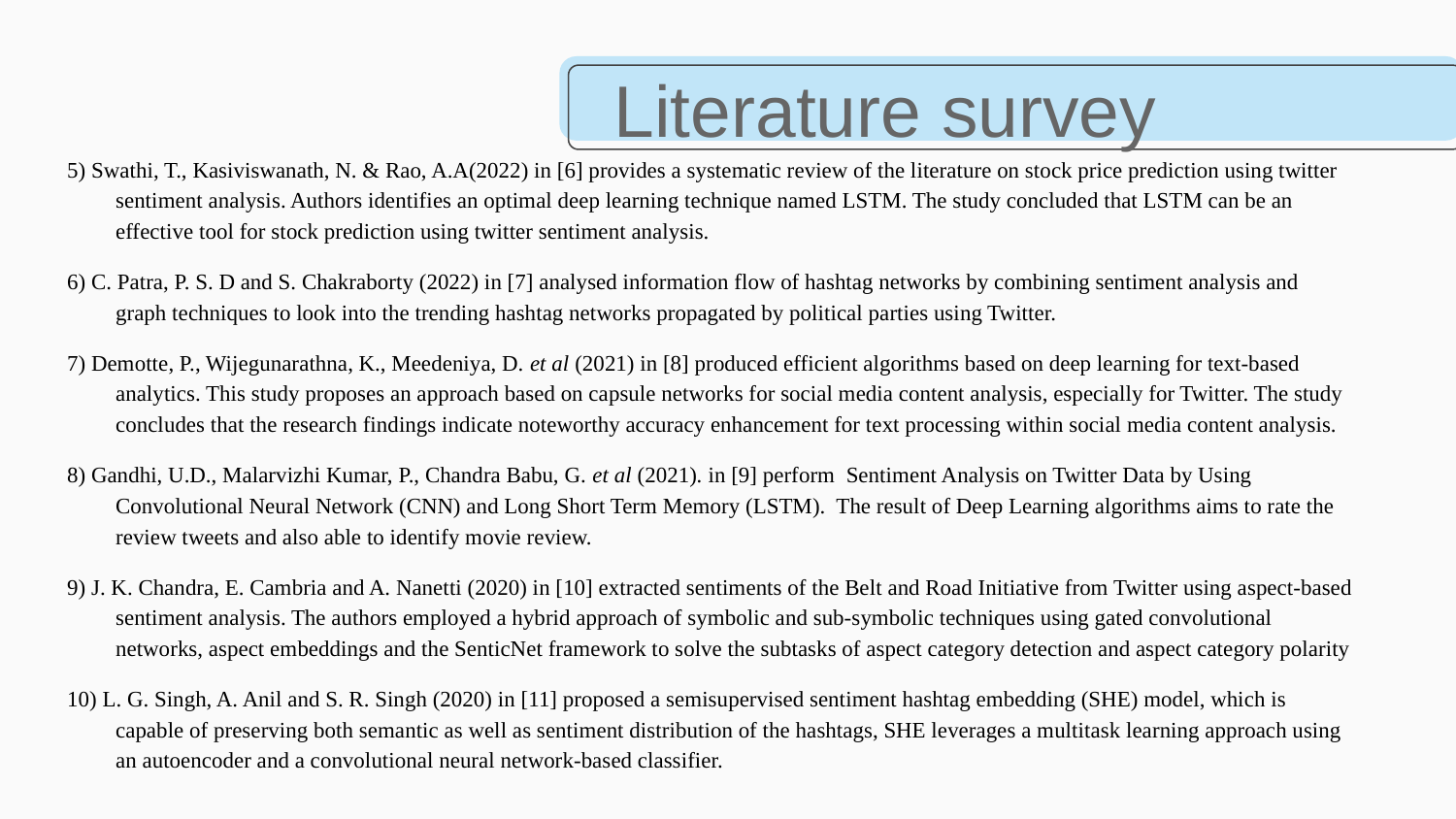

Literature survey
5) Swathi, T., Kasiviswanath, N. & Rao, A.A(2022) in [6] provides a systematic review of the literature on stock price prediction using twitter sentiment analysis. Authors identifies an optimal deep learning technique named LSTM. The study concluded that LSTM can be an effective tool for stock prediction using twitter sentiment analysis.
6) C. Patra, P. S. D and S. Chakraborty (2022) in [7] analysed information flow of hashtag networks by combining sentiment analysis and graph techniques to look into the trending hashtag networks propagated by political parties using Twitter.
7) Demotte, P., Wijegunarathna, K., Meedeniya, D. et al (2021) in [8] produced efficient algorithms based on deep learning for text-based analytics. This study proposes an approach based on capsule networks for social media content analysis, especially for Twitter. The study concludes that the research findings indicate noteworthy accuracy enhancement for text processing within social media content analysis.
8) Gandhi, U.D., Malarvizhi Kumar, P., Chandra Babu, G. et al (2021). in [9] perform  Sentiment Analysis on Twitter Data by Using Convolutional Neural Network (CNN) and Long Short Term Memory (LSTM).  The result of Deep Learning algorithms aims to rate the review tweets and also able to identify movie review.
9) J. K. Chandra, E. Cambria and A. Nanetti (2020) in [10] extracted sentiments of the Belt and Road Initiative from Twitter using aspect-based sentiment analysis. The authors employed a hybrid approach of symbolic and sub-symbolic techniques using gated convolutional networks, aspect embeddings and the SenticNet framework to solve the subtasks of aspect category detection and aspect category polarity
10) L. G. Singh, A. Anil and S. R. Singh (2020) in [11] proposed a semisupervised sentiment hashtag embedding (SHE) model, which is capable of preserving both semantic as well as sentiment distribution of the hashtags, SHE leverages a multitask learning approach using an autoencoder and a convolutional neural network-based classifier.